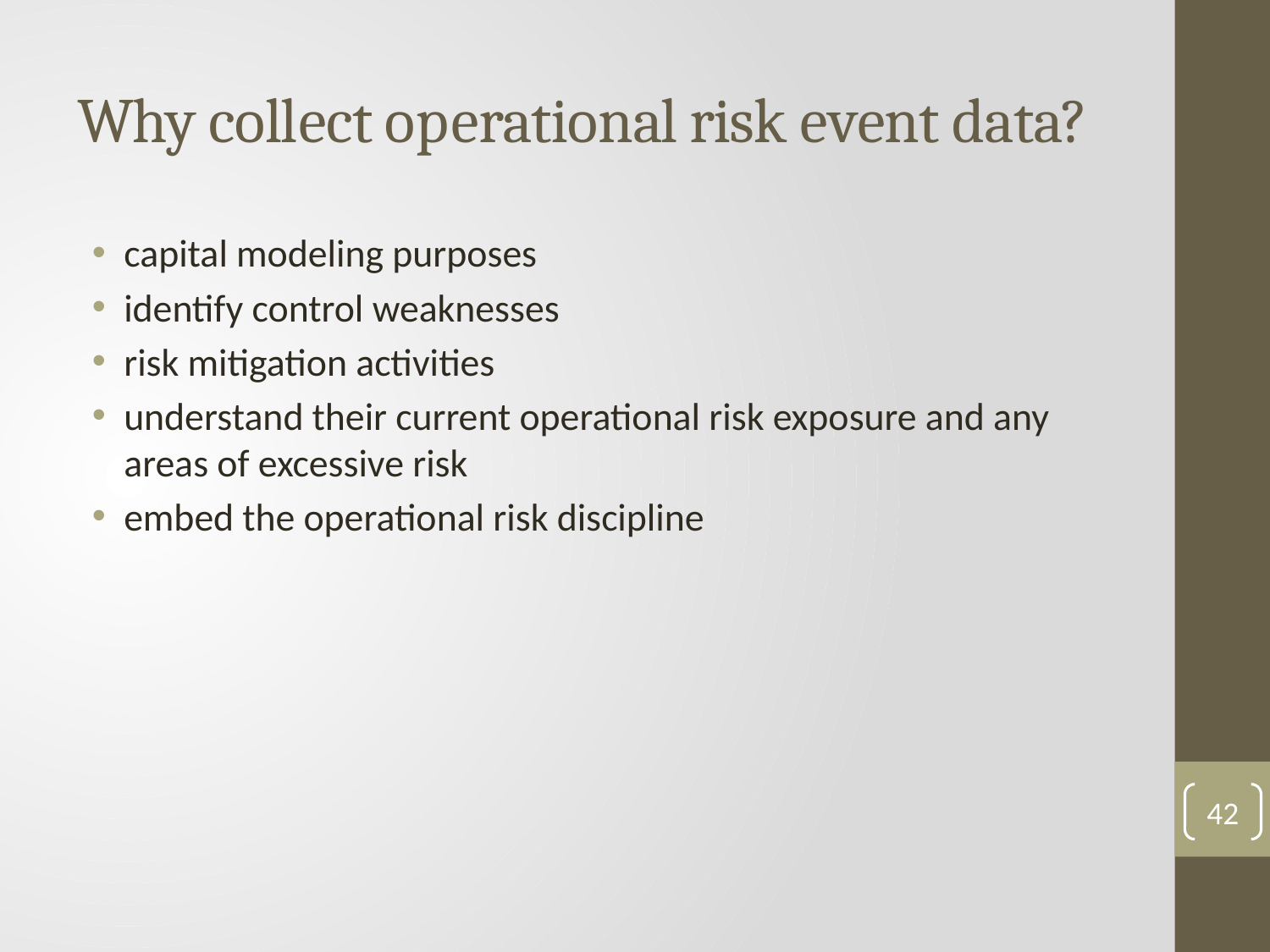

# Why collect operational risk event data?
capital modeling purposes
identify control weaknesses
risk mitigation activities
understand their current operational risk exposure and any areas of excessive risk
embed the operational risk discipline
42